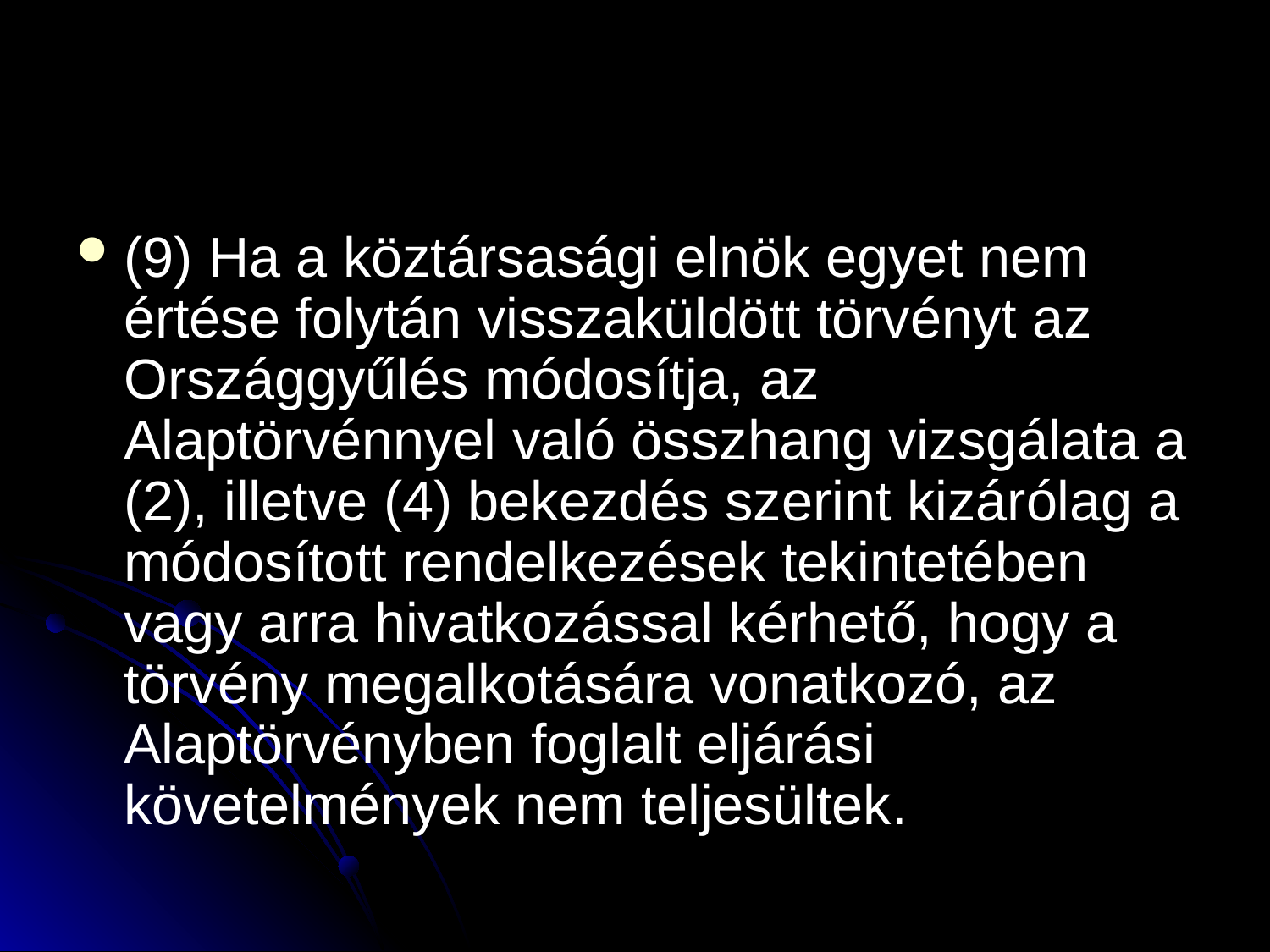

#
(9) Ha a köztársasági elnök egyet nem értése folytán visszaküldött törvényt az Országgyűlés módosítja, az Alaptörvénnyel való összhang vizsgálata a (2), illetve (4) bekezdés szerint kizárólag a módosított rendelkezések tekintetében vagy arra hivatkozással kérhető, hogy a törvény megalkotására vonatkozó, az Alaptörvényben foglalt eljárási követelmények nem teljesültek.